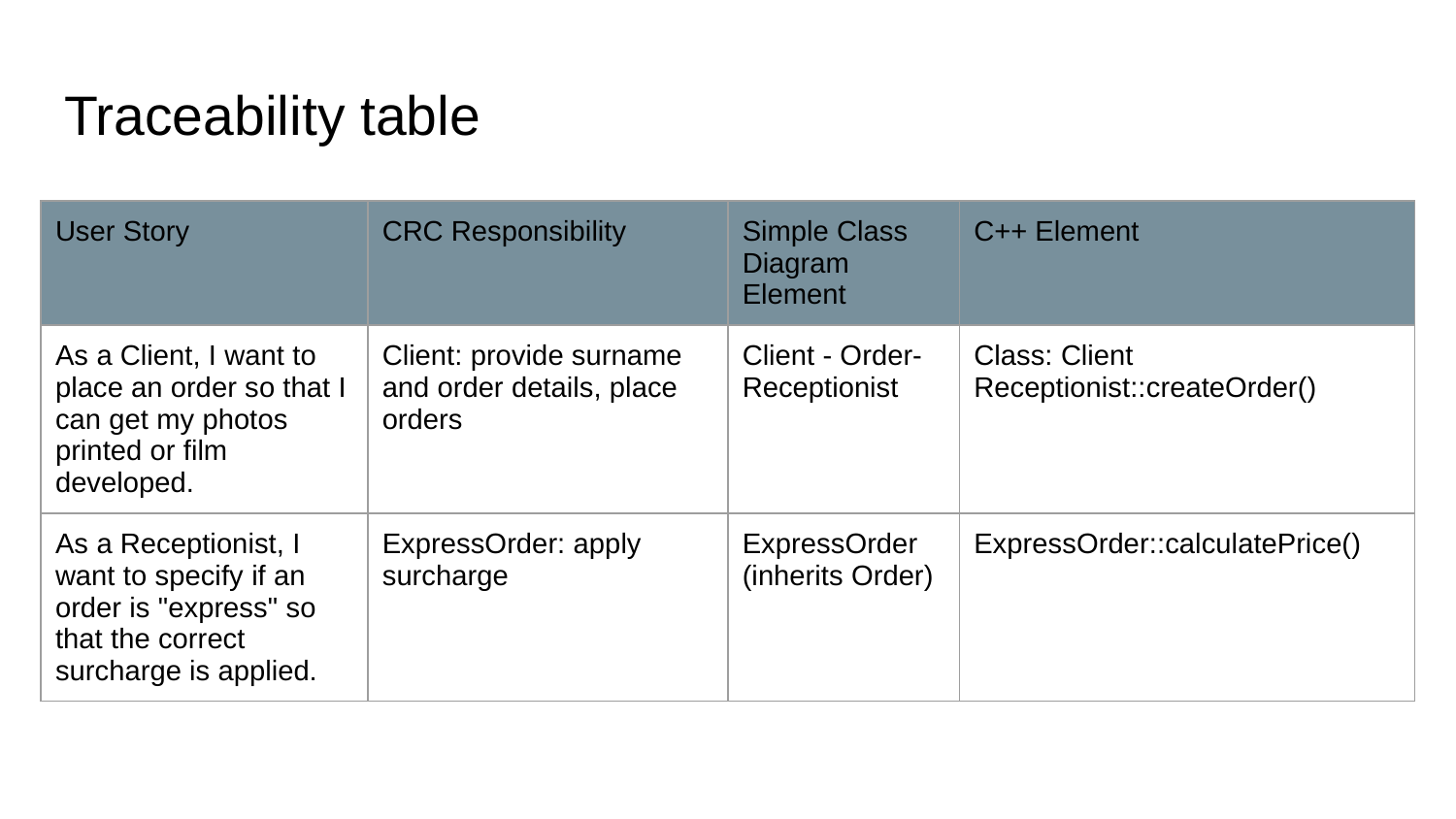

# Traceability table

| User Story | CRC Responsibility | Simple Class Diagram Element | C++ Element |
| --- | --- | --- | --- |
| As a Client, I want to place an order so that I can get my photos printed or film developed. | Client: provide surname and order details, place orders | Client - Order- Receptionist | Class: Client Receptionist::createOrder() |
| As a Receptionist, I want to specify if an order is "express" so that the correct surcharge is applied. | ExpressOrder: apply surcharge | ExpressOrder (inherits Order) | ExpressOrder::calculatePrice() |